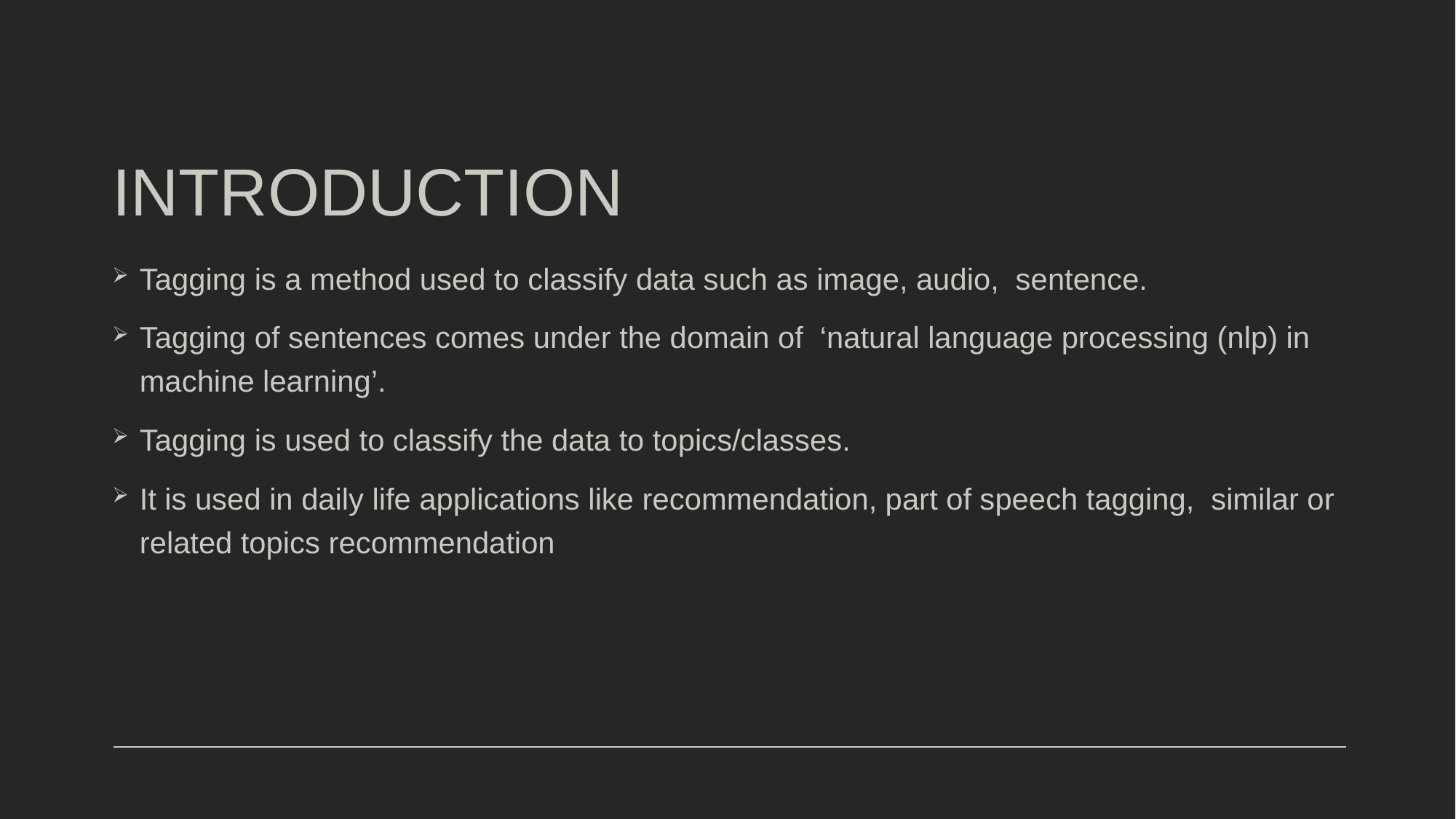

# INTRODUCTION
Tagging is a method used to classify data such as image, audio,  sentence.
Tagging of sentences comes under the domain of  ‘natural language processing (nlp) in machine learning’.
Tagging is used to classify the data to topics/classes.
It is used in daily life applications like recommendation, part of speech tagging,  similar or related topics recommendation